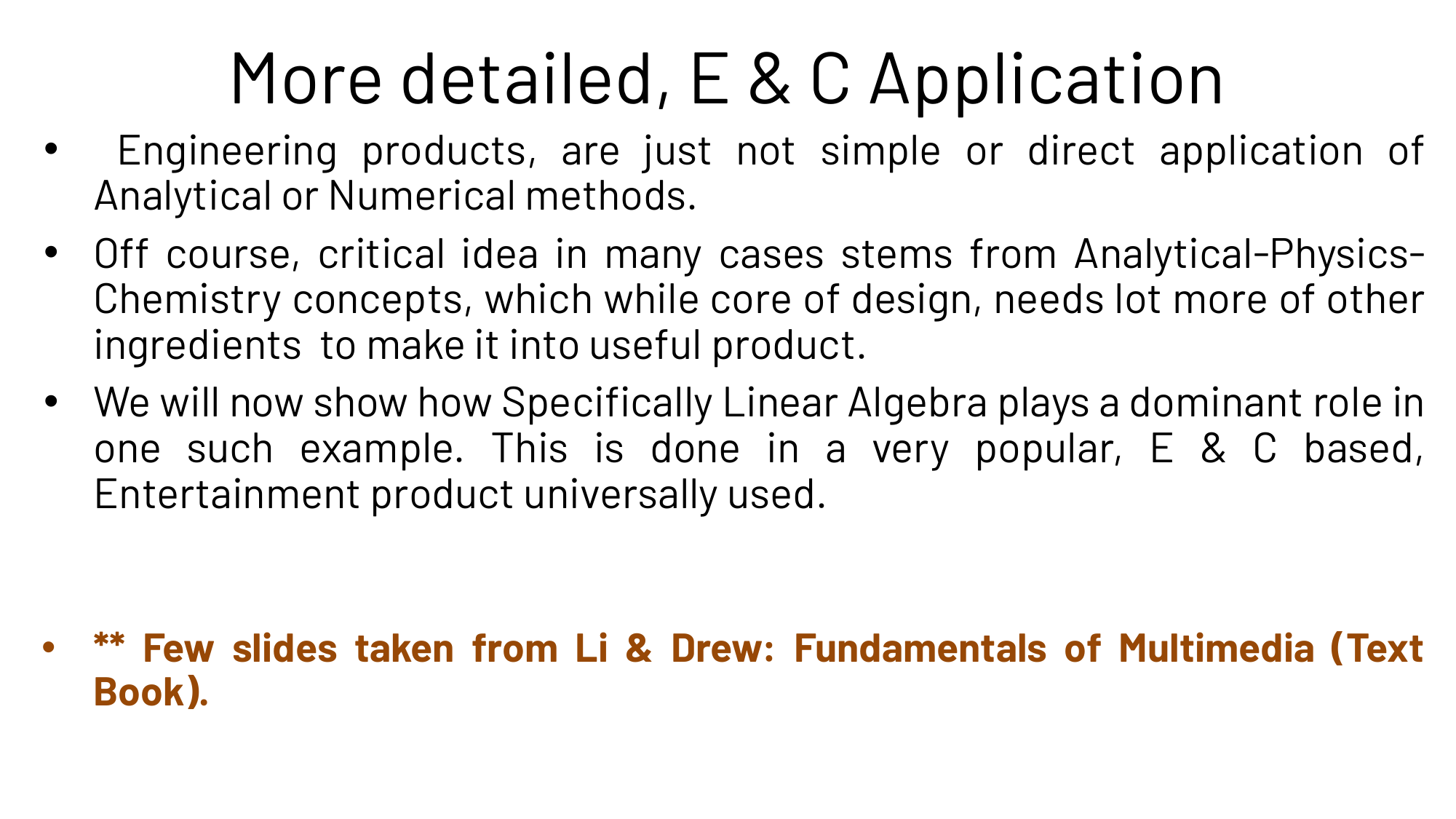

# More detailed, E & C Application
 Engineering products, are just not simple or direct application of Analytical or Numerical methods.
Off course, critical idea in many cases stems from Analytical-Physics-Chemistry concepts, which while core of design, needs lot more of other ingredients  to make it into useful product.
We will now show how Specifically Linear Algebra plays a dominant role in one such example. This is done in a very popular, E & C based, Entertainment product universally used.

** Few slides taken from Li & Drew: Fundamentals of Multimedia (Text Book).